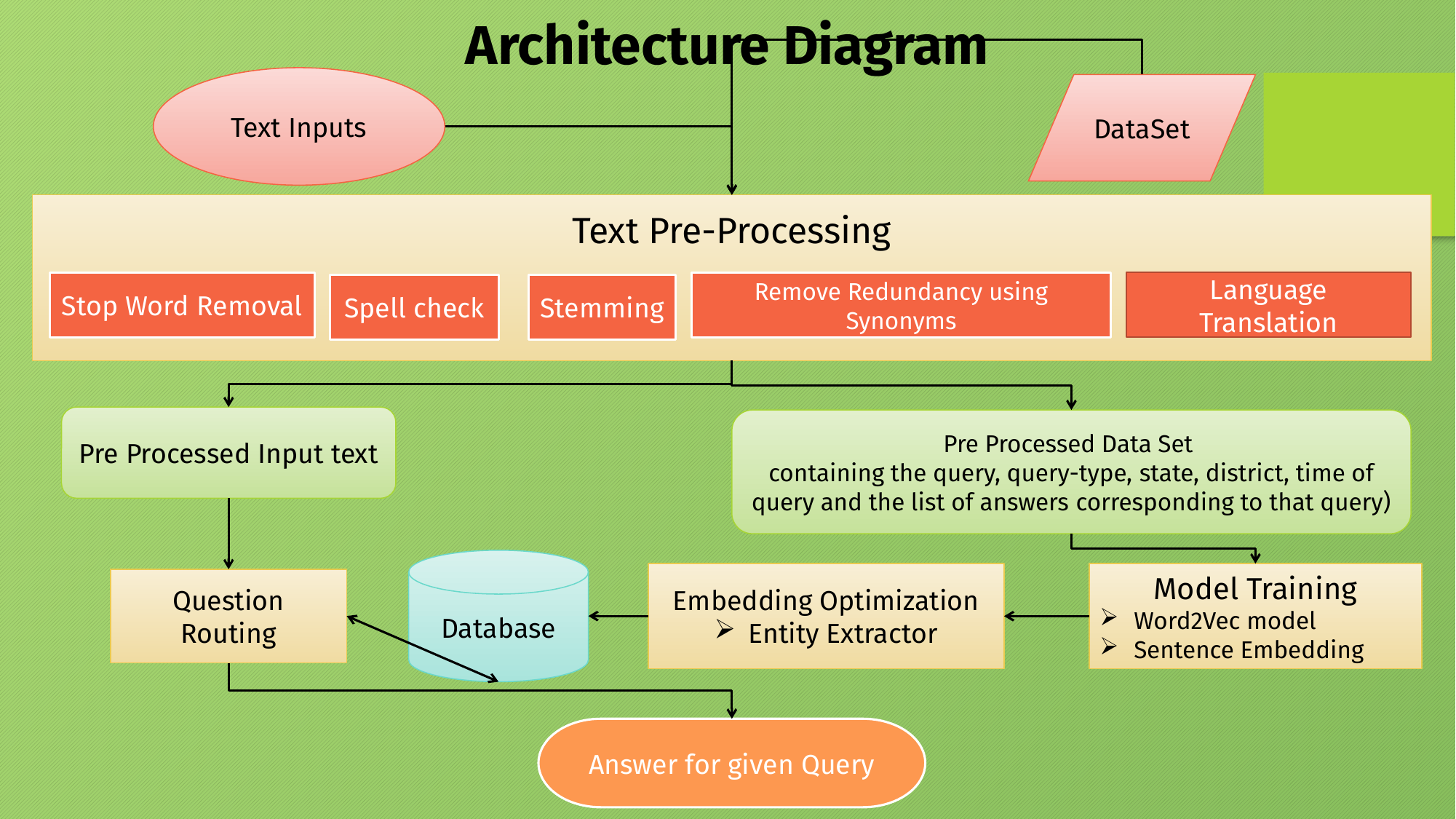

Architecture Diagram
Text Inputs
DataSet
Text Pre-Processing

Stop Word Removal
Remove Redundancy using Synonyms
Language Translation
Spell check
Stemming
Pre Processed Input text
Pre Processed Data Set
containing the query, query-type, state, district, time of query and the list of answers corresponding to that query)
Database
Embedding Optimization
Entity Extractor
Model Training
Word2Vec model
Sentence Embedding
Question Routing
Answer for given Query